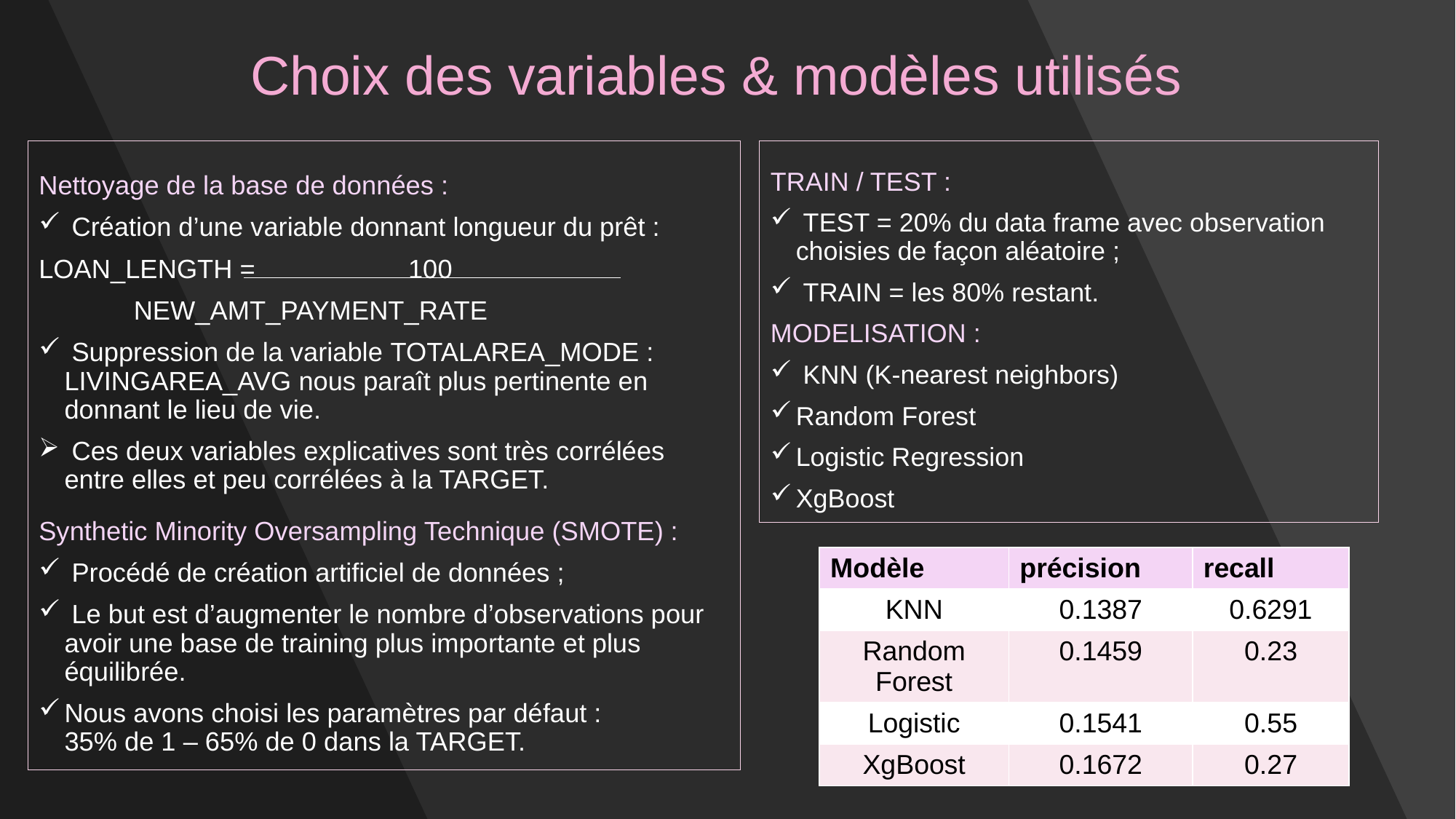

# Choix des variables & modèles utilisés
Nettoyage de la base de données :
 Création d’une variable donnant longueur du prêt :
LOAN_LENGTH =                     100
		NEW_AMT_PAYMENT_RATE
 Suppression de la variable ﻿TOTALAREA_MODE : LIVINGAREA_AVG nous paraît plus pertinente en donnant le lieu de vie.
 Ces deux variables explicatives sont très corrélées entre elles et peu corrélées à la TARGET.
Synthetic Minority Oversampling Technique (SMOTE) :
 Procédé de création artificiel de données ;
 Le but est d’augmenter le nombre d’observations pour avoir une base de training plus importante et plus équilibrée.
Nous avons choisi les paramètres par défaut :             35% de 1 – 65% de 0 dans la TARGET.
TRAIN / TEST :
 TEST = 20% du data frame avec observation choisies de façon aléatoire ;
 TRAIN = les 80% restant.
MODELISATION :
 KNN (K-nearest neighbors)
Random Forest
Logistic Regression
XgBoost

| Modèle | précision | recall |
| --- | --- | --- |
| KNN | 0.1387 | 0.6291 |
| Random Forest | 0.1459 | 0.23 |
| Logistic | 0.1541 | 0.55 |
| XgBoost | 0.1672 | 0.27 |